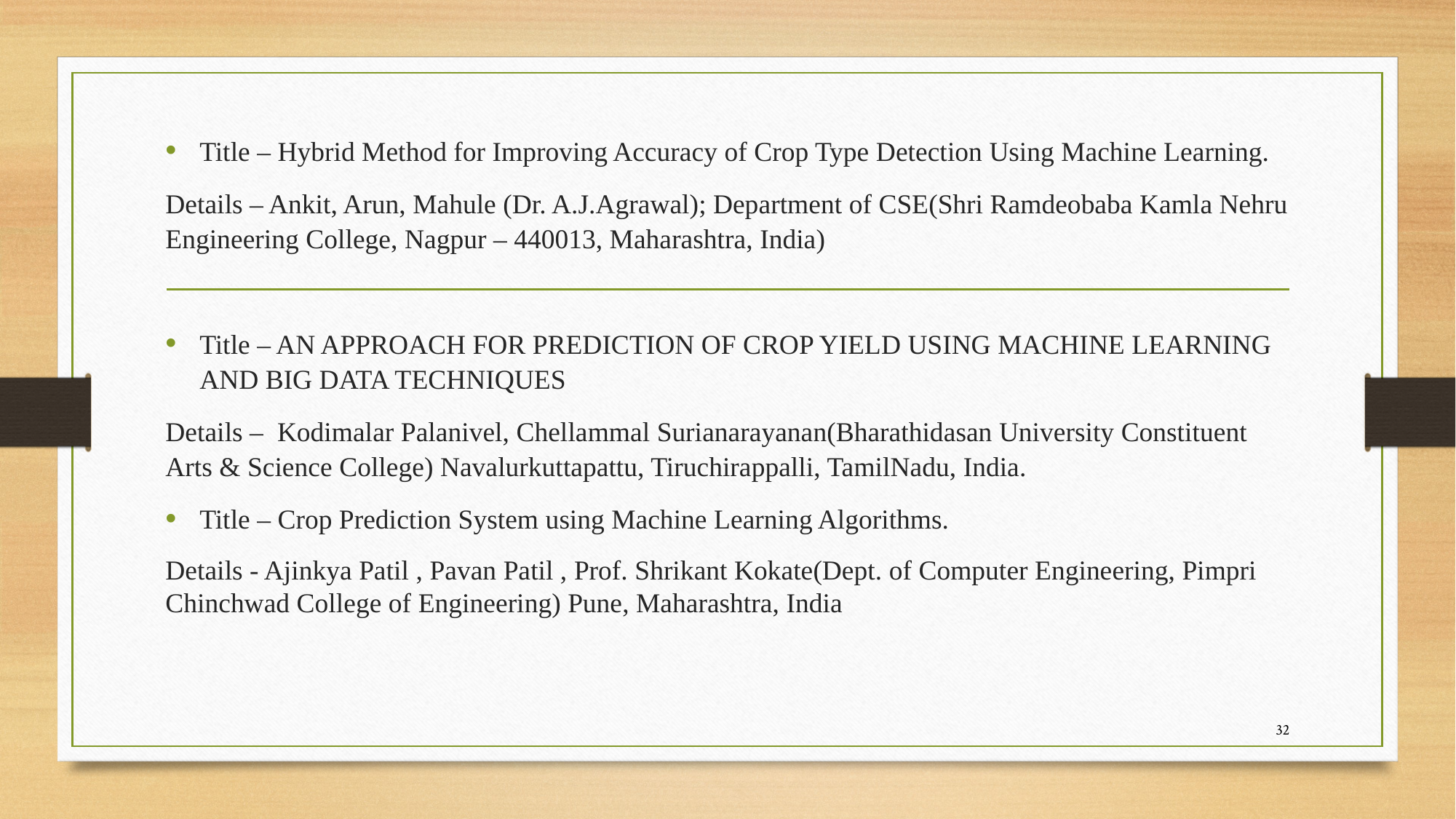

#
Title – Hybrid Method for Improving Accuracy of Crop Type Detection Using Machine Learning.
Details – Ankit, Arun, Mahule (Dr. A.J.Agrawal); Department of CSE(Shri Ramdeobaba Kamla Nehru Engineering College, Nagpur – 440013, Maharashtra, India)

Title – AN APPROACH FOR PREDICTION OF CROP YIELD USING MACHINE LEARNING AND BIG DATA TECHNIQUES
Details –  Kodimalar Palanivel, Chellammal Surianarayanan(Bharathidasan University Constituent Arts & Science College) Navalurkuttapattu, Tiruchirappalli, TamilNadu, India.
Title – Crop Prediction System using Machine Learning Algorithms.
Details - Ajinkya Patil , Pavan Patil , Prof. Shrikant Kokate(Dept. of Computer Engineering, Pimpri Chinchwad College of Engineering) Pune, Maharashtra, India

32